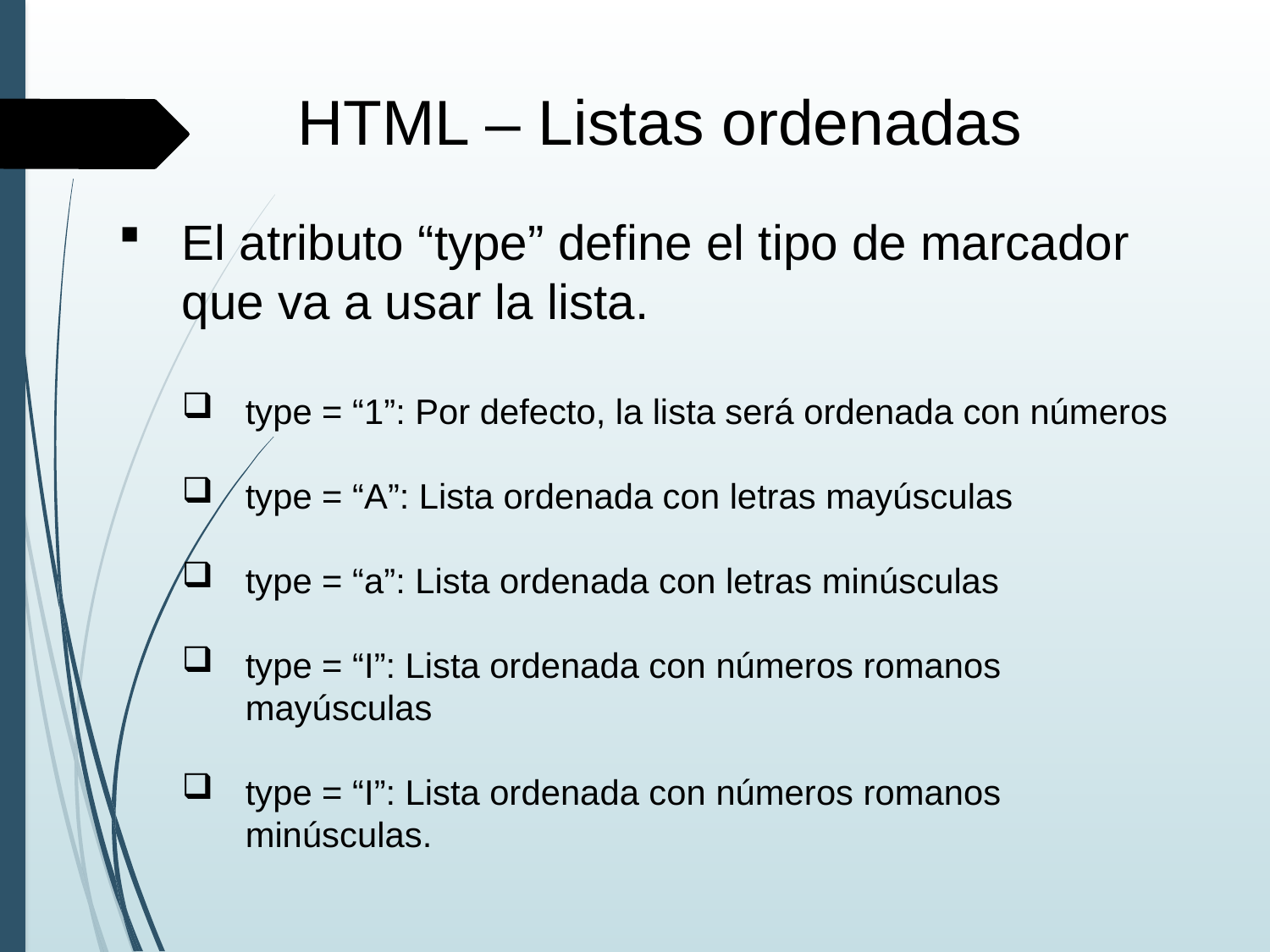

HTML – Listas ordenadas
El atributo “type” define el tipo de marcador que va a usar la lista.

type = “1”: Por defecto, la lista será ordenada con números

type = “A”: Lista ordenada con letras mayúsculas

type = “a”: Lista ordenada con letras minúsculas

type = “I”: Lista ordenada con números romanos mayúsculas

type = “I”: Lista ordenada con números romanos minúsculas.